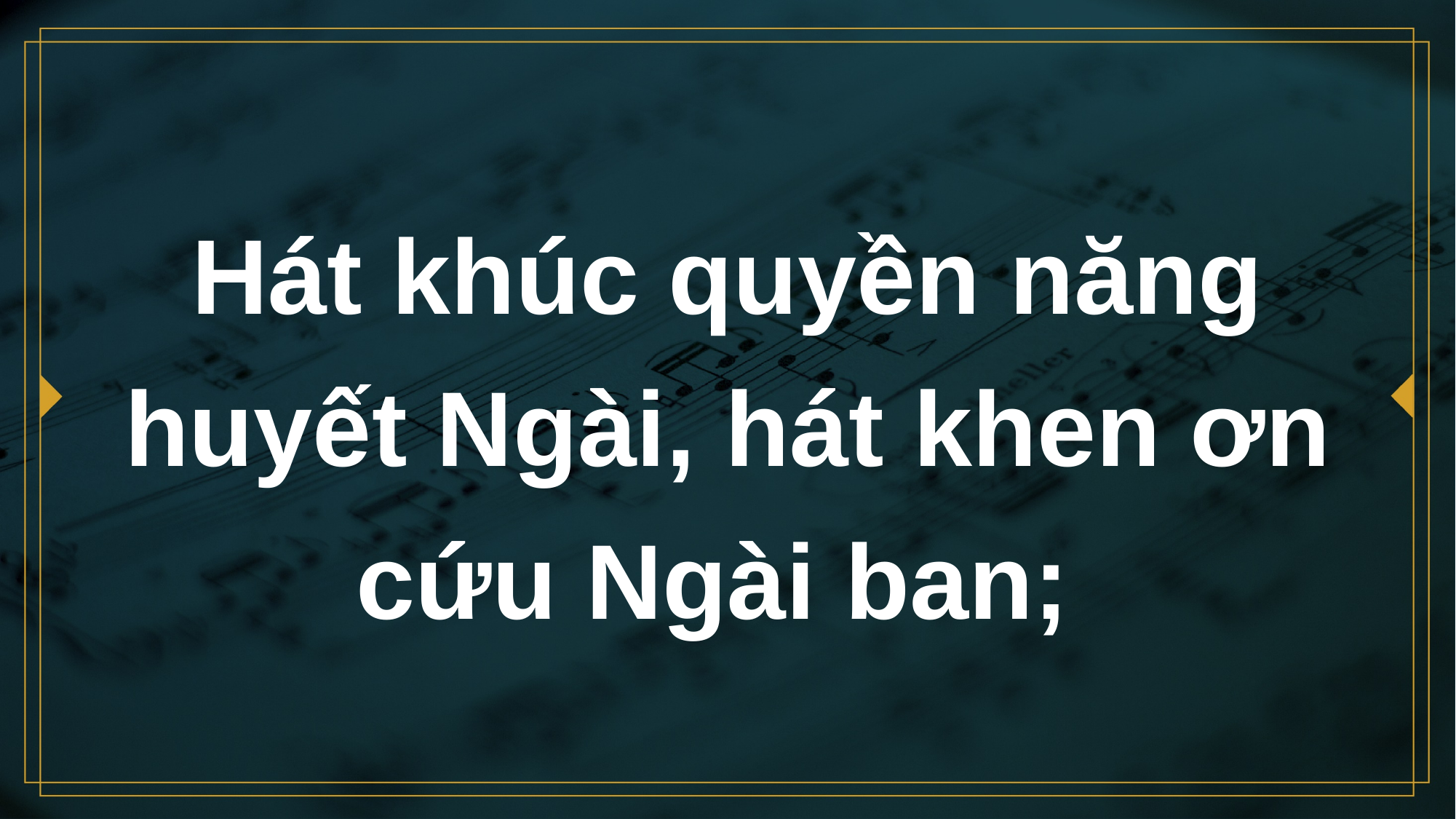

# Hát khúc quyền năng huyết Ngài, hát khen ơn cứu Ngài ban;